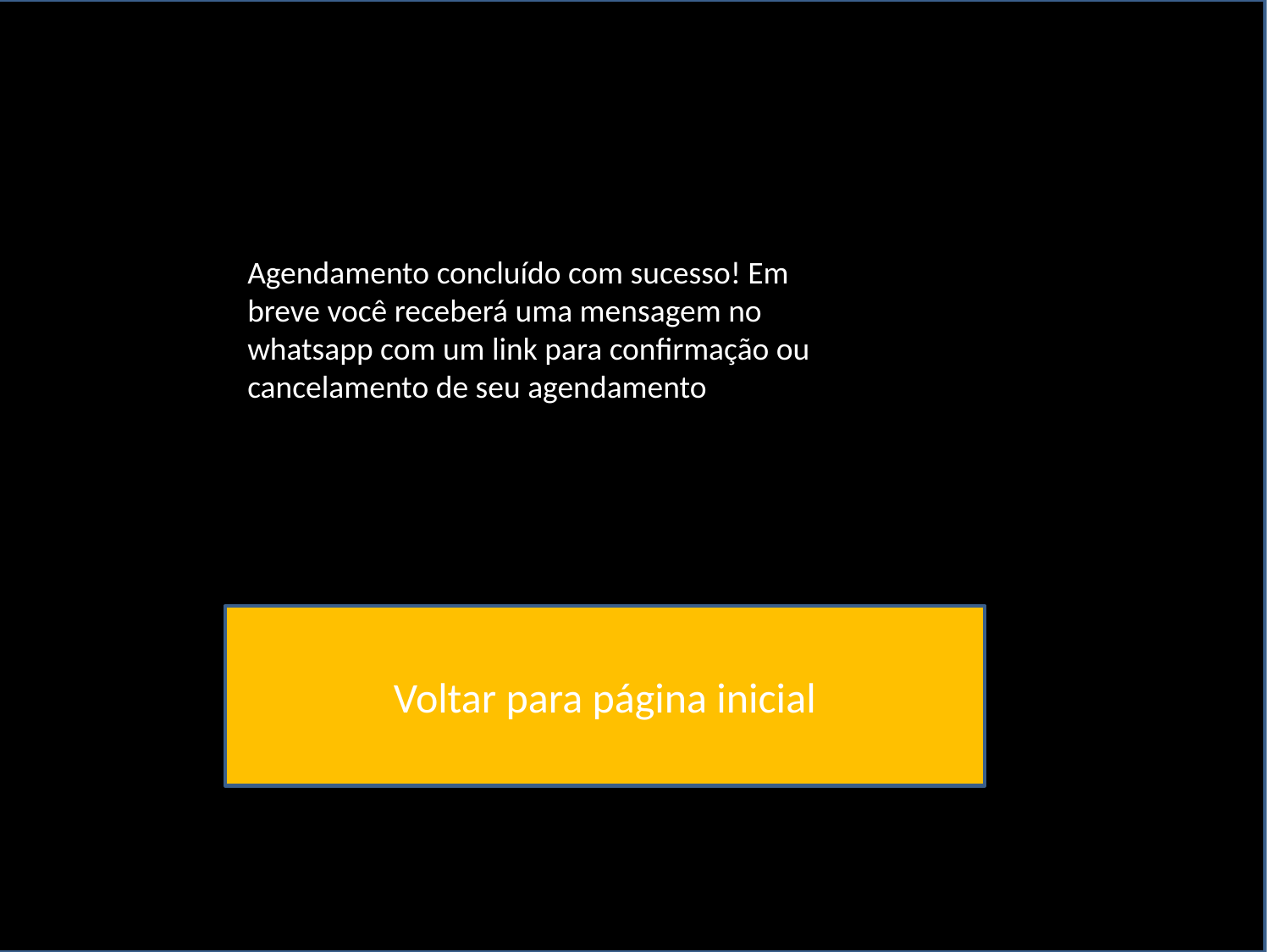

Agendamento concluído com sucesso! Em breve você receberá uma mensagem no whatsapp com um link para confirmação ou cancelamento de seu agendamento
Voltar para página inicial